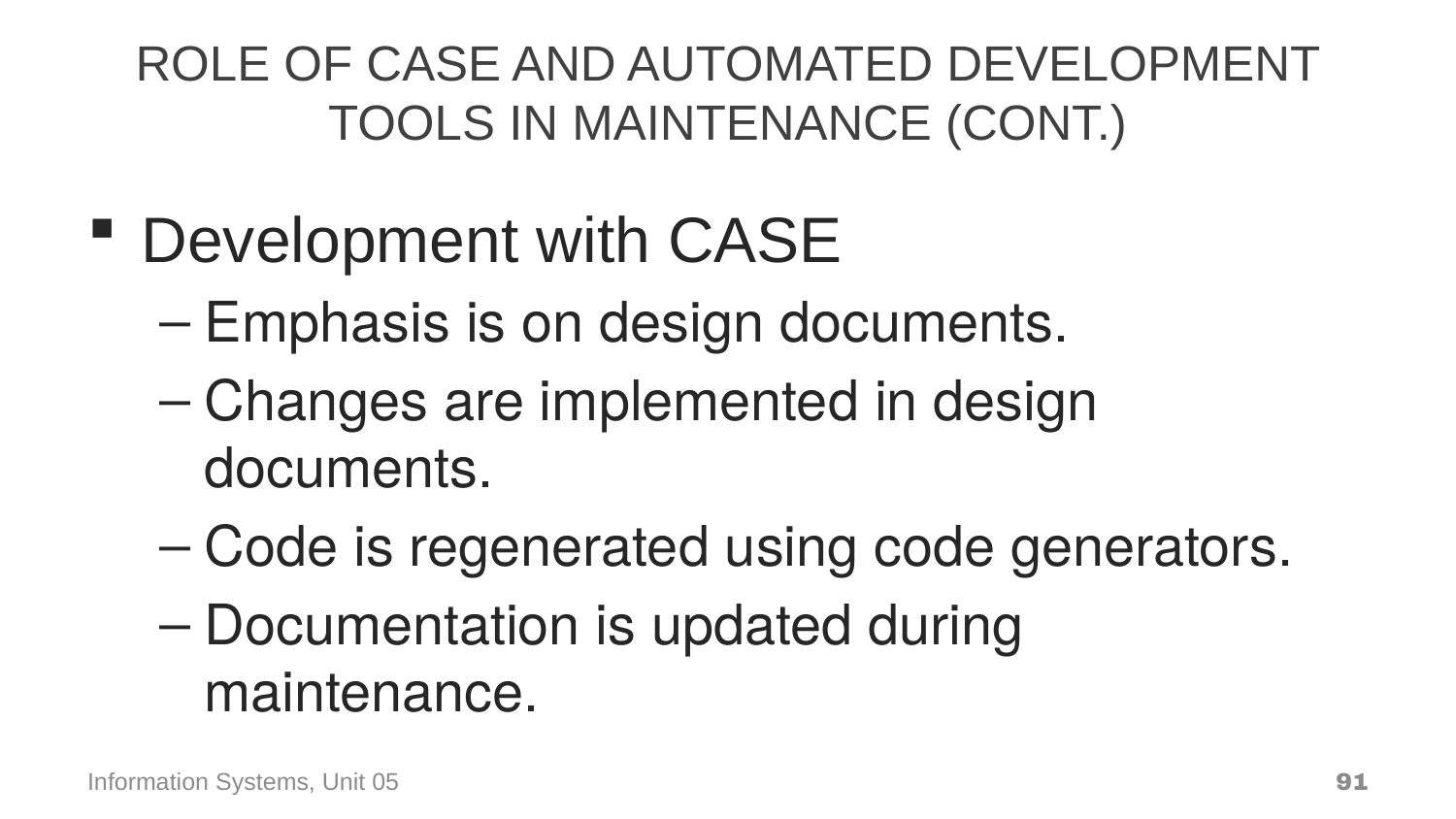

# Role of CASE and Automated Development Tools in Maintenance (Cont.)
Development with CASE
Emphasis is on design documents.
Changes are implemented in design documents.
Code is regenerated using code generators.
Documentation is updated during maintenance.
Information Systems, Unit 05
91